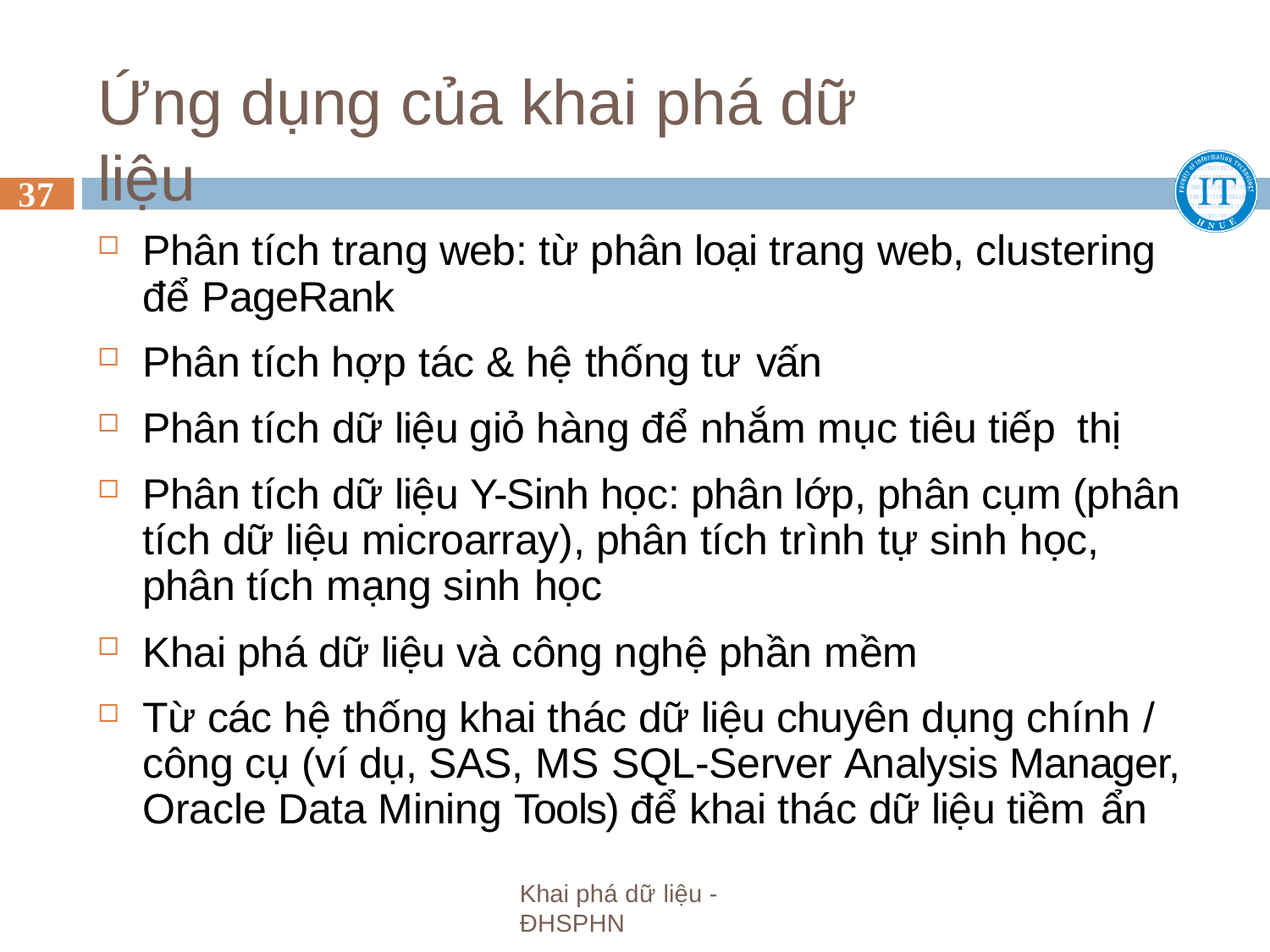

# Ứng dụng của khai phá dữ liệu
37
Phân tích trang web: từ phân loại trang web, clustering  để PageRank
Phân tích hợp tác & hệ thống tư vấn
Phân tích dữ liệu giỏ hàng để nhắm mục tiêu tiếp thị
Phân tích dữ liệu Y-Sinh học: phân lớp, phân cụm (phân  tích dữ liệu microarray), phân tích trình tự sinh học,  phân tích mạng sinh học
Khai phá dữ liệu và công nghệ phần mềm
Từ các hệ thống khai thác dữ liệu chuyên dụng chính /  công cụ (ví dụ, SAS, MS SQL-Server Analysis Manager,  Oracle Data Mining Tools) để khai thác dữ liệu tiềm ẩn
Khai phá dữ liệu - ĐHSPHN